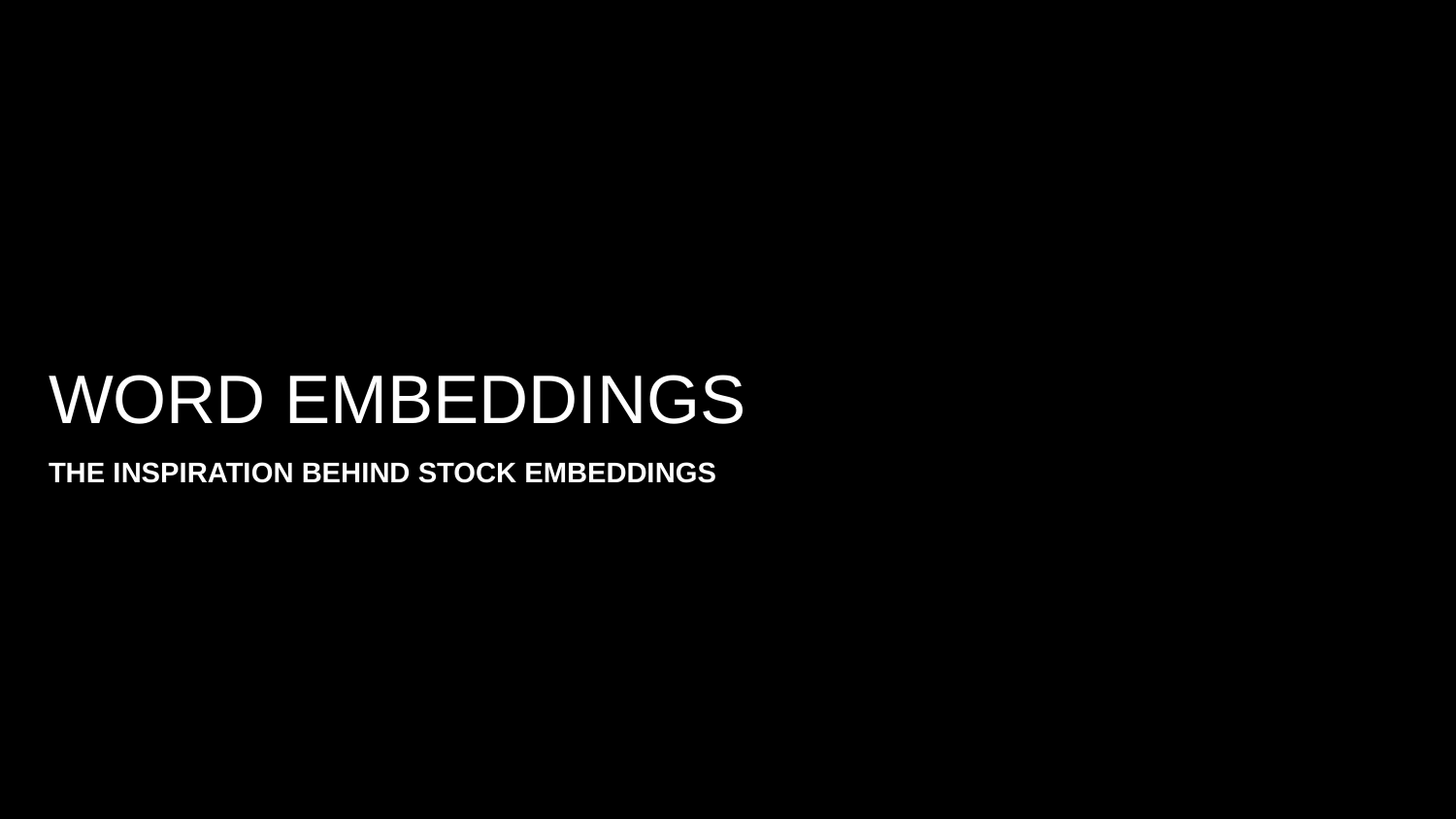

# WORD EMBEDDINGS
THE INSPIRATION BEHIND STOCK EMBEDDINGS